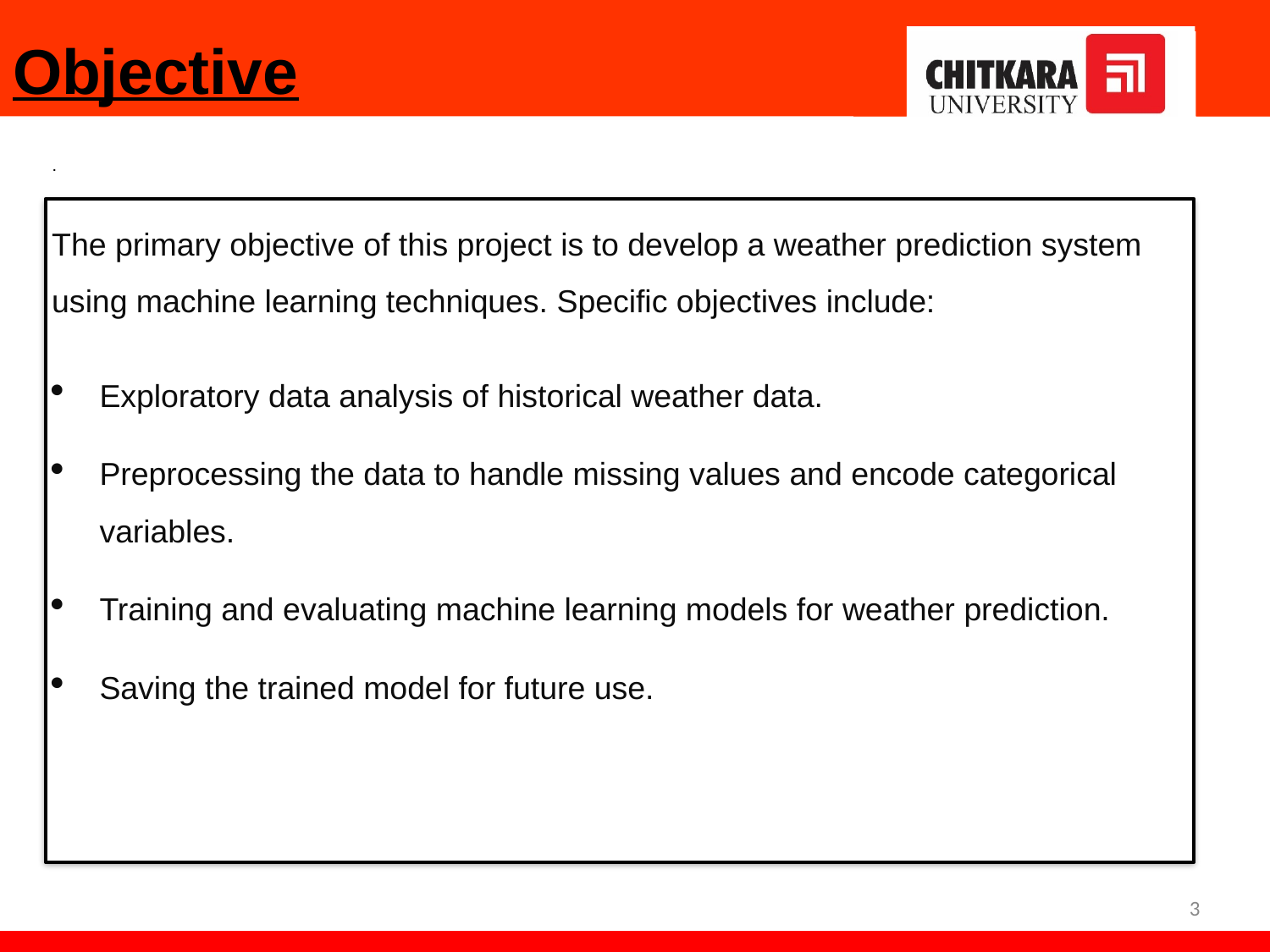

# Objective
.

The primary objective of this project is to develop a weather prediction system using machine learning techniques. Specific objectives include:
Exploratory data analysis of historical weather data.
Preprocessing the data to handle missing values and encode categorical variables.
Training and evaluating machine learning models for weather prediction.
Saving the trained model for future use.

3